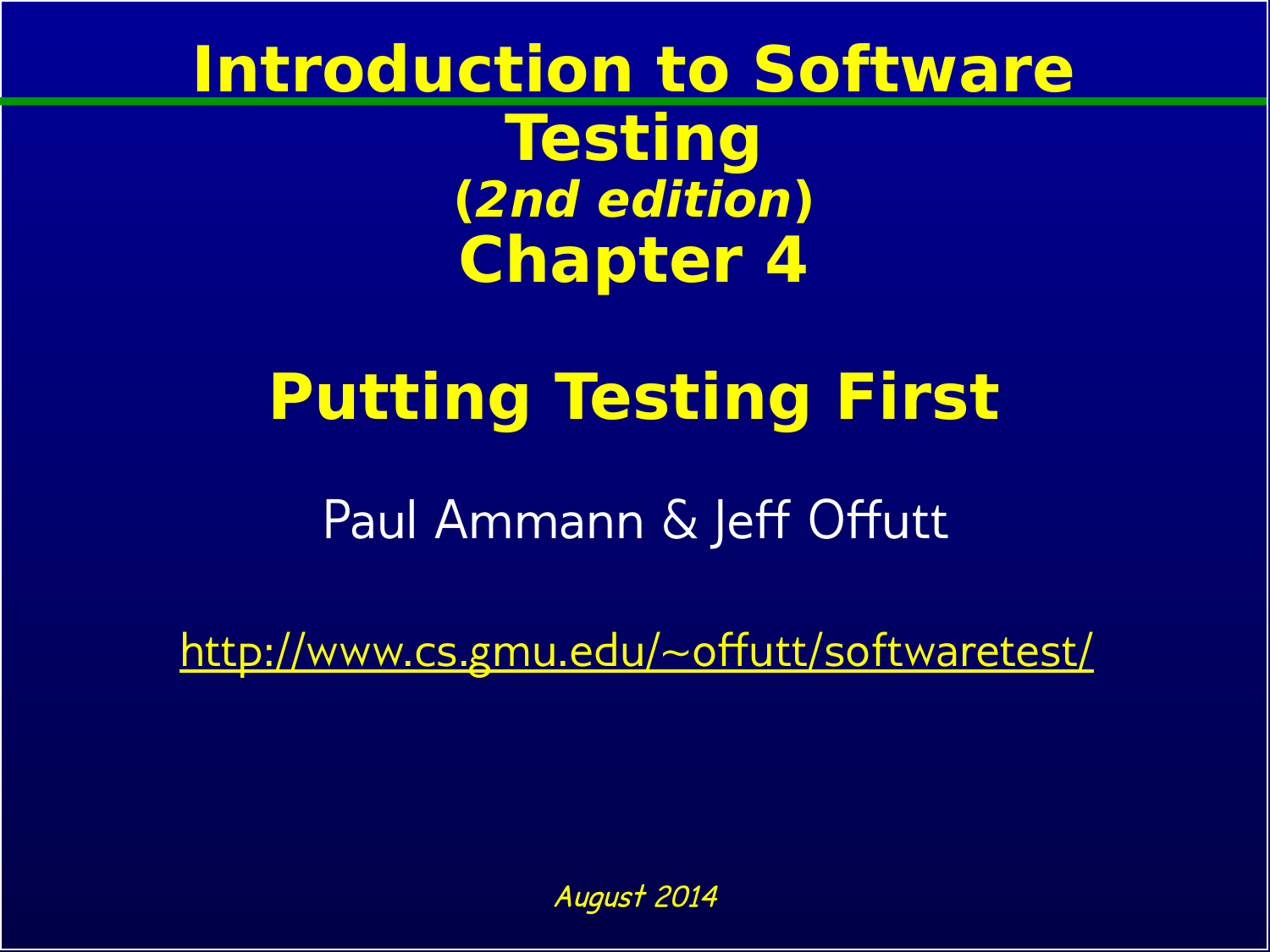

# Introduction to Software Testing (2nd edition) Chapter 4 Putting Testing First
Paul Ammann & Jeff Offutt

http://www.cs.gmu.edu/~offutt/softwaretest/

August 2014